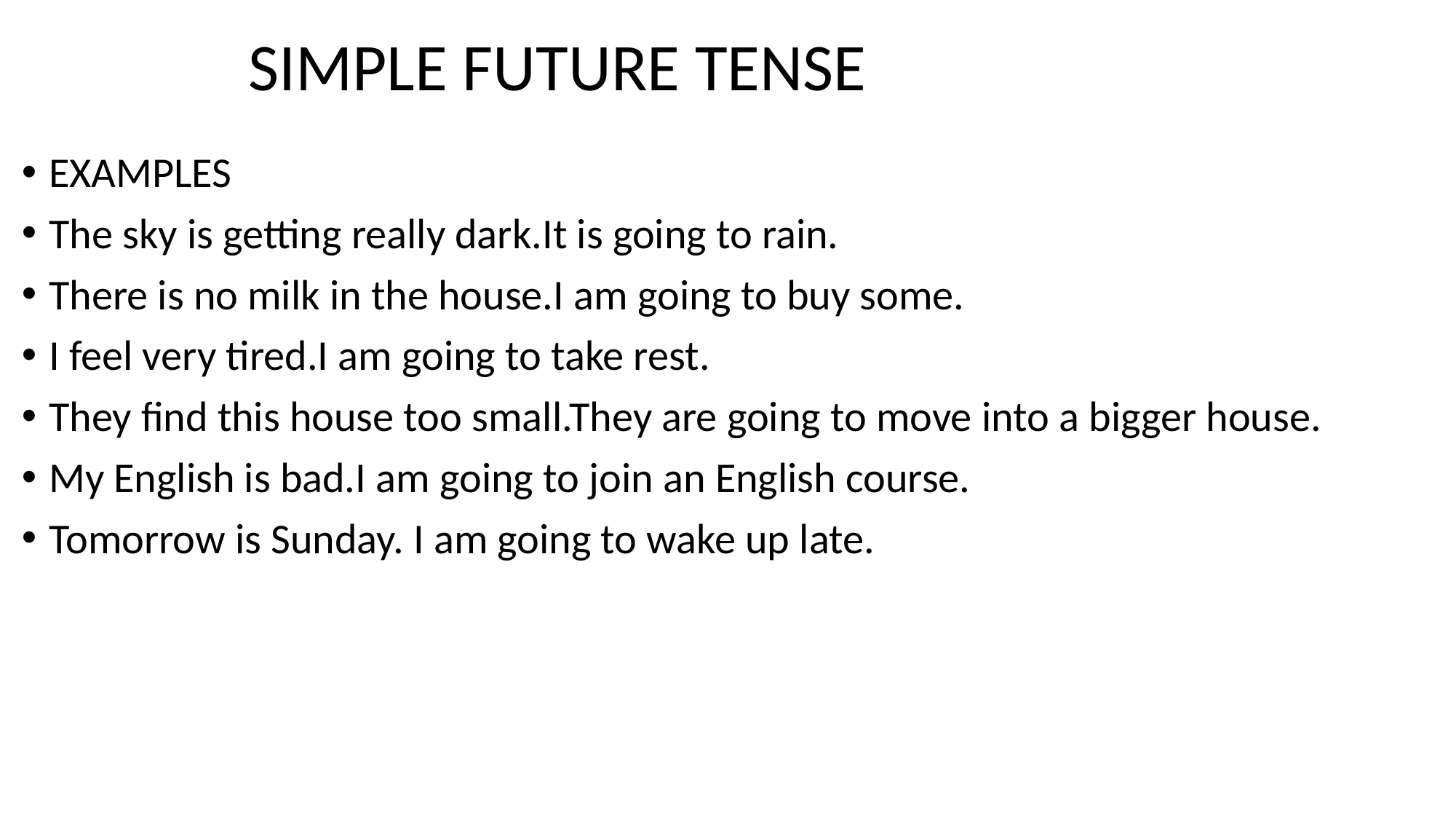

# SIMPLE FUTURE TENSE
EXAMPLES
The sky is getting really dark.It is going to rain.
There is no milk in the house.I am going to buy some.
I feel very tired.I am going to take rest.
They find this house too small.They are going to move into a bigger house.
My English is bad.I am going to join an English course.
Tomorrow is Sunday. I am going to wake up late.